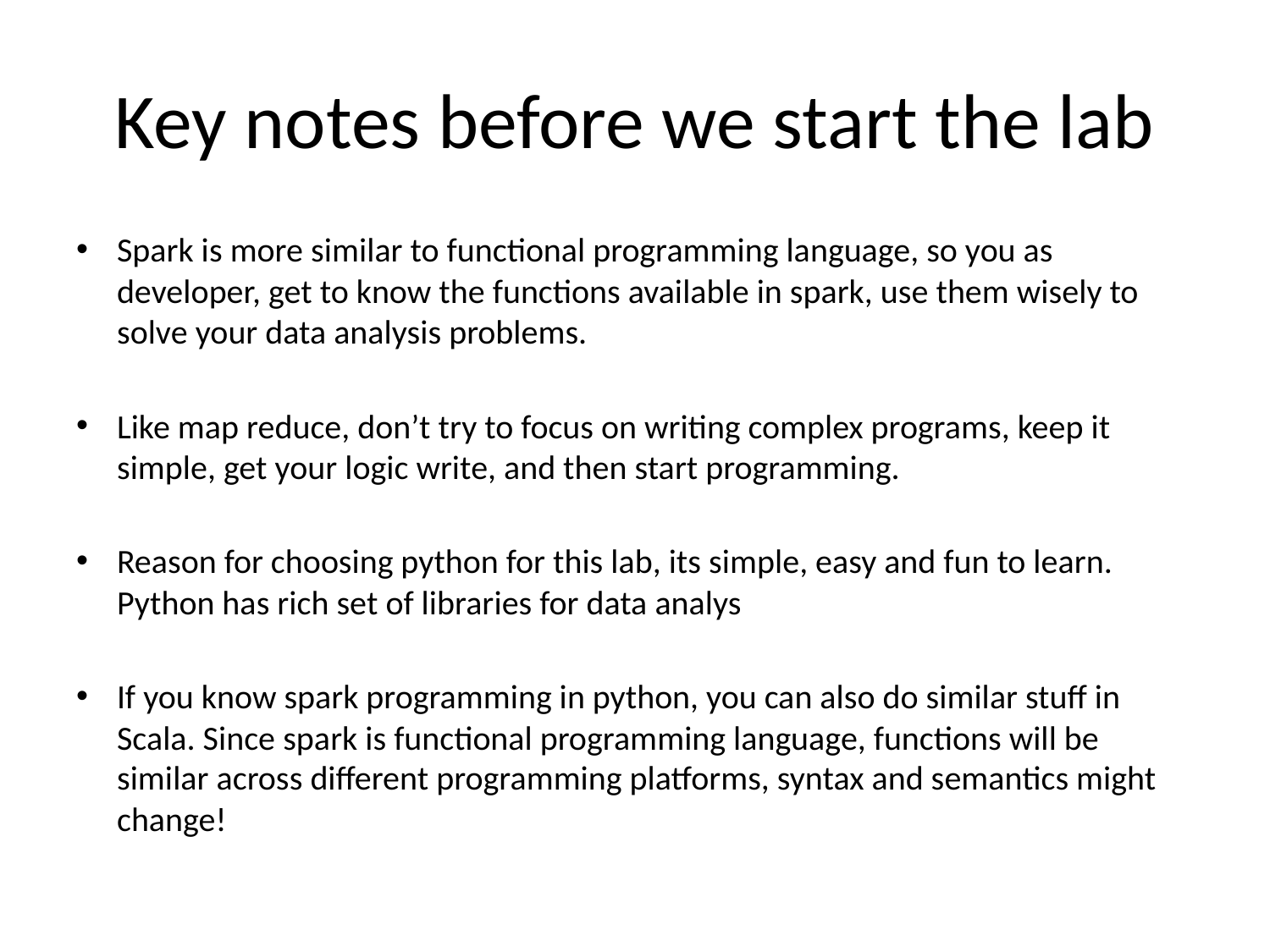

# Key notes before we start the lab
Spark is more similar to functional programming language, so you as developer, get to know the functions available in spark, use them wisely to solve your data analysis problems.

Like map reduce, don’t try to focus on writing complex programs, keep it simple, get your logic write, and then start programming.

Reason for choosing python for this lab, its simple, easy and fun to learn. Python has rich set of libraries for data analys

If you know spark programming in python, you can also do similar stuff in Scala. Since spark is functional programming language, functions will be similar across different programming platforms, syntax and semantics might change!